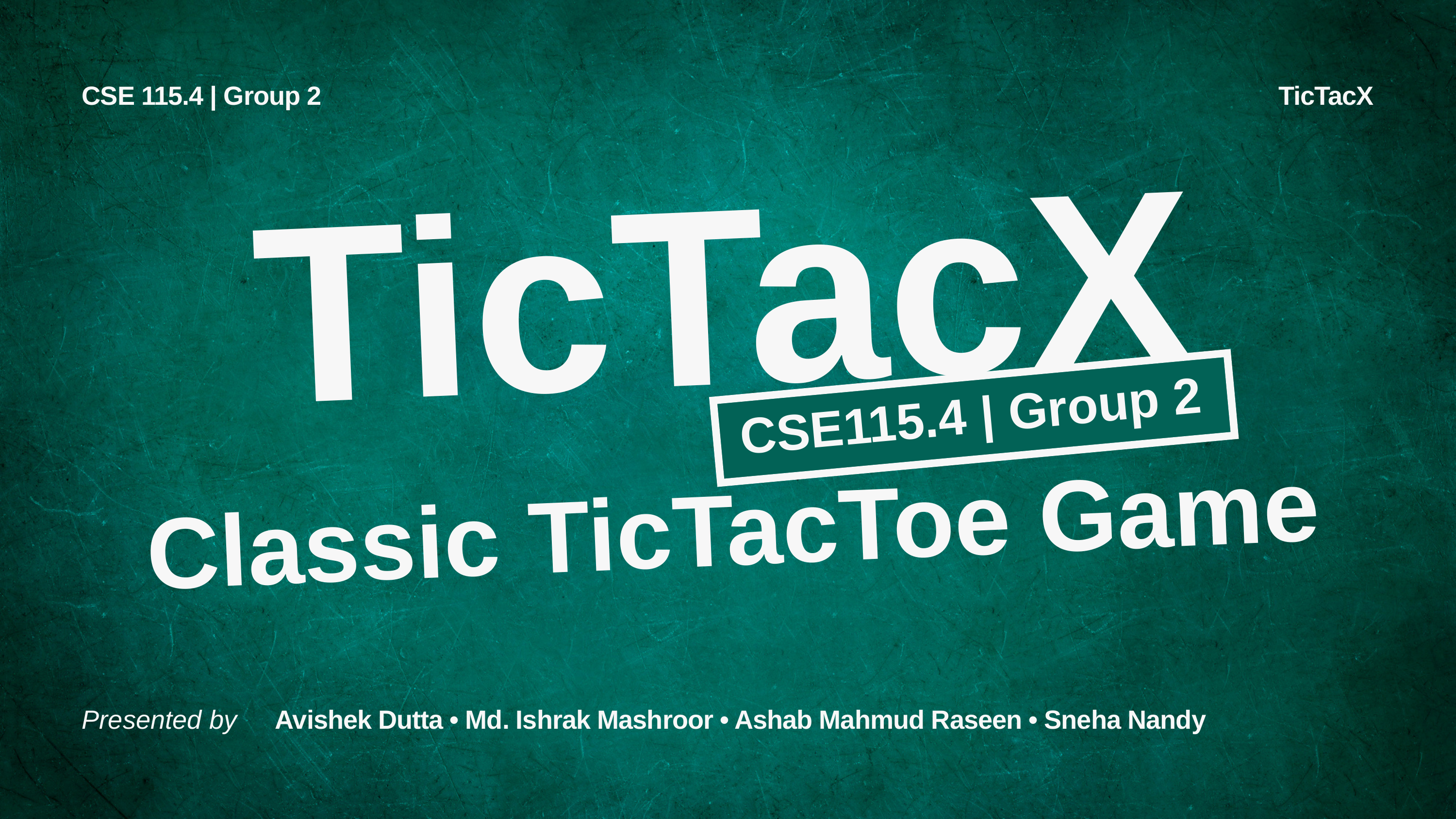

TicTacX

CSE115.4 | Group 2
Classic TicTacToe Game